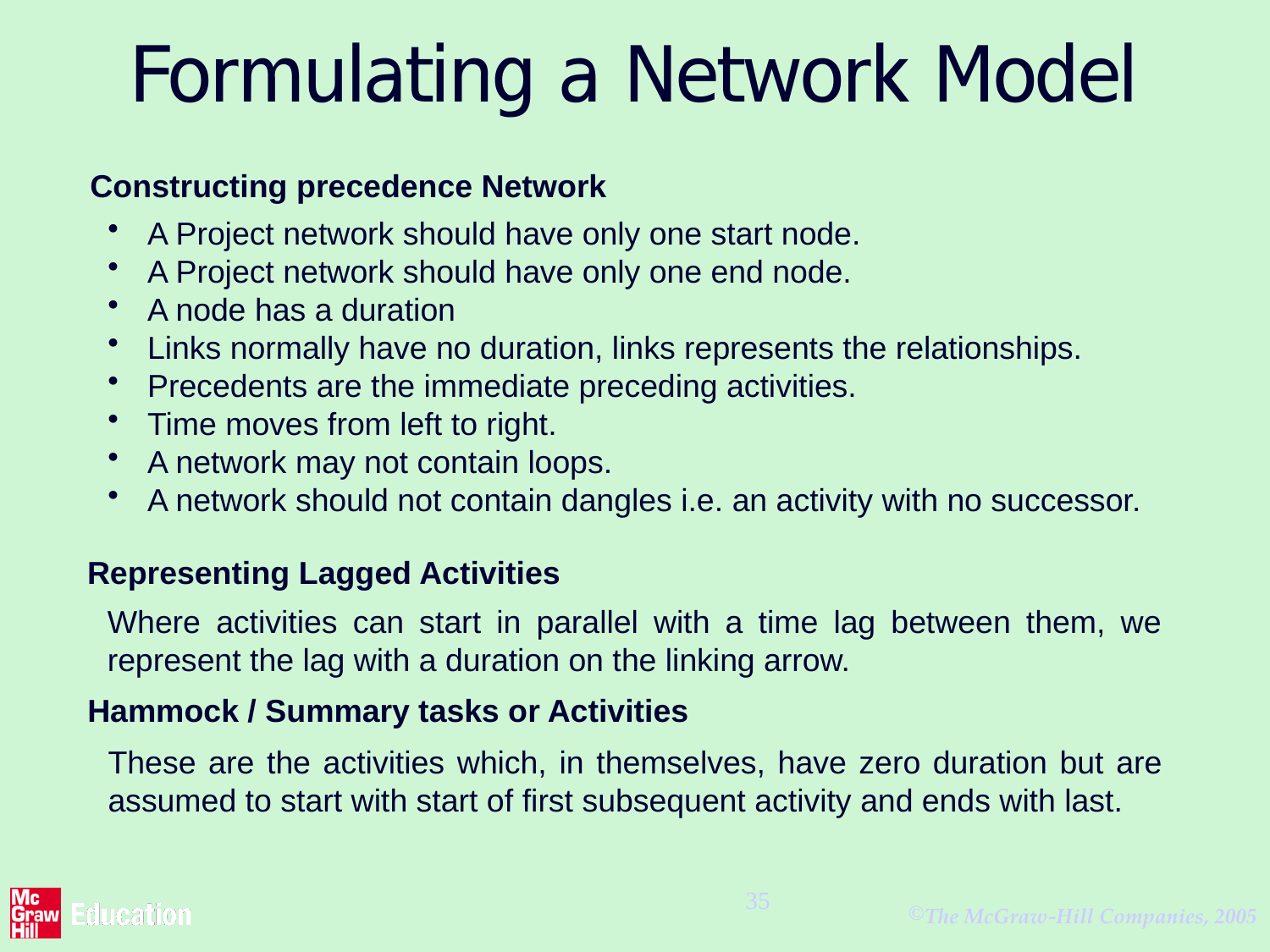

# Formulating a Network Model
Constructing precedence Network
A Project network should have only one start node.
A Project network should have only one end node.
A node has a duration
Links normally have no duration, links represents the relationships.
Precedents are the immediate preceding activities.
Time moves from left to right.
A network may not contain loops.
A network should not contain dangles i.e. an activity with no successor.
Representing Lagged Activities
Where activities can start in parallel with a time lag between them, we represent the lag with a duration on the linking arrow.
Hammock / Summary tasks or Activities
These are the activities which, in themselves, have zero duration but are assumed to start with start of first subsequent activity and ends with last.
35